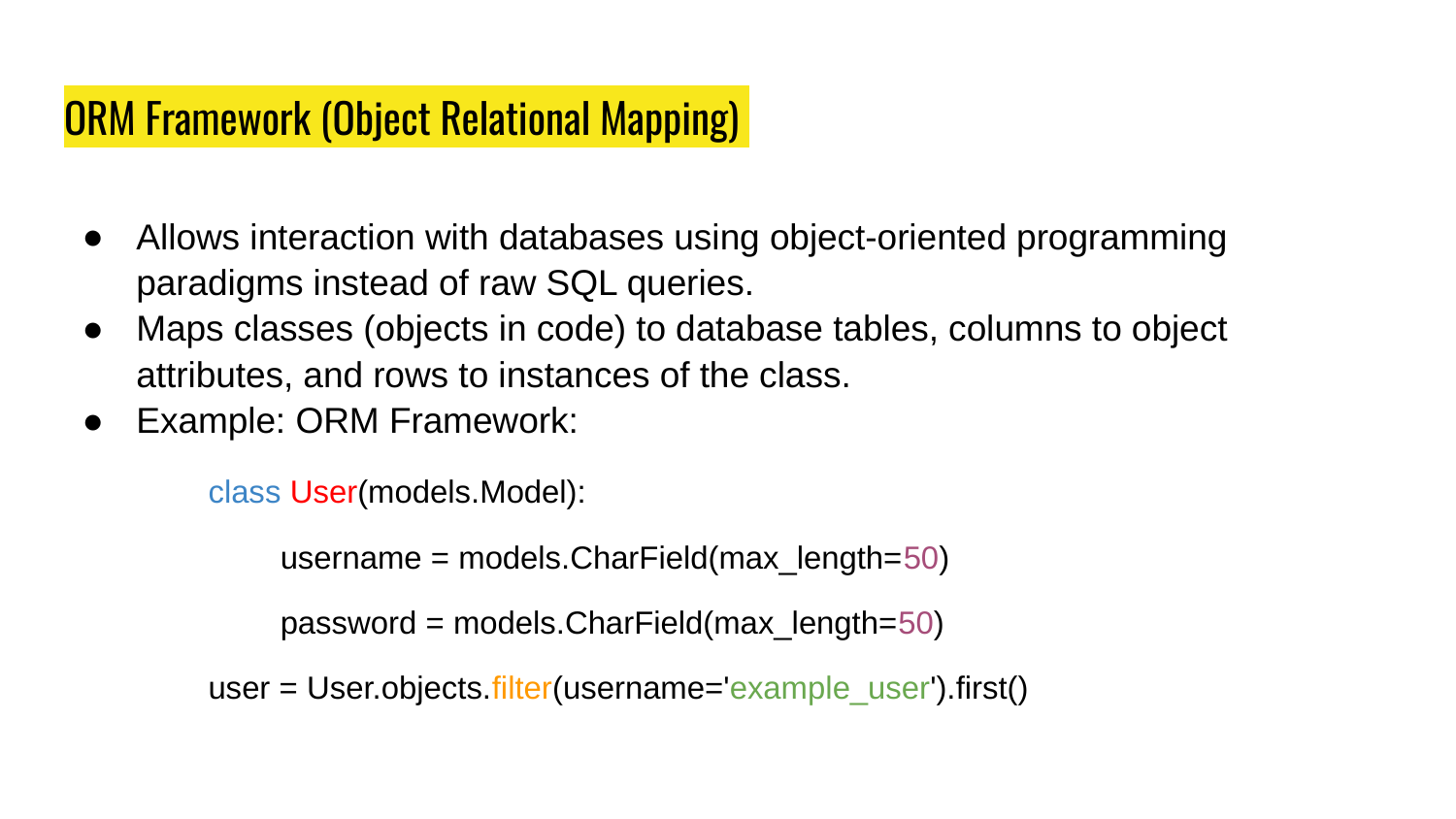

# ORM Framework (Object Relational Mapping)
Allows interaction with databases using object-oriented programming paradigms instead of raw SQL queries.
Maps classes (objects in code) to database tables, columns to object attributes, and rows to instances of the class.
Example: ORM Framework:
		class User(models.Model):
username = models.CharField(max_length=50)
password = models.CharField(max_length=50)
user = User.objects.filter(username='example_user').first()